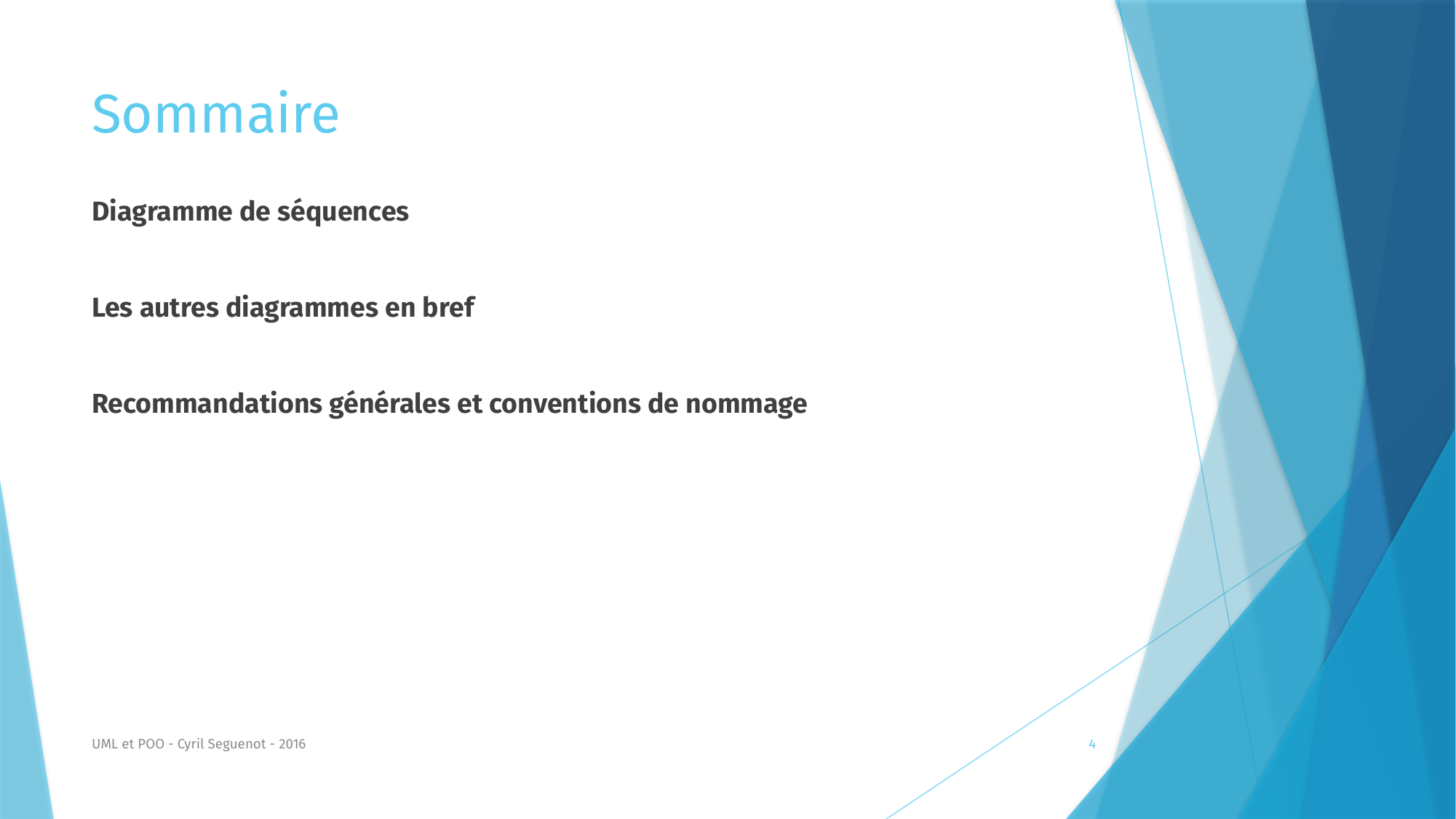

# Sommaire
Diagramme de séquences

Les autres diagrammes en bref

Recommandations générales et conventions de nommage
UML et POO - Cyril Seguenot - 2016
4